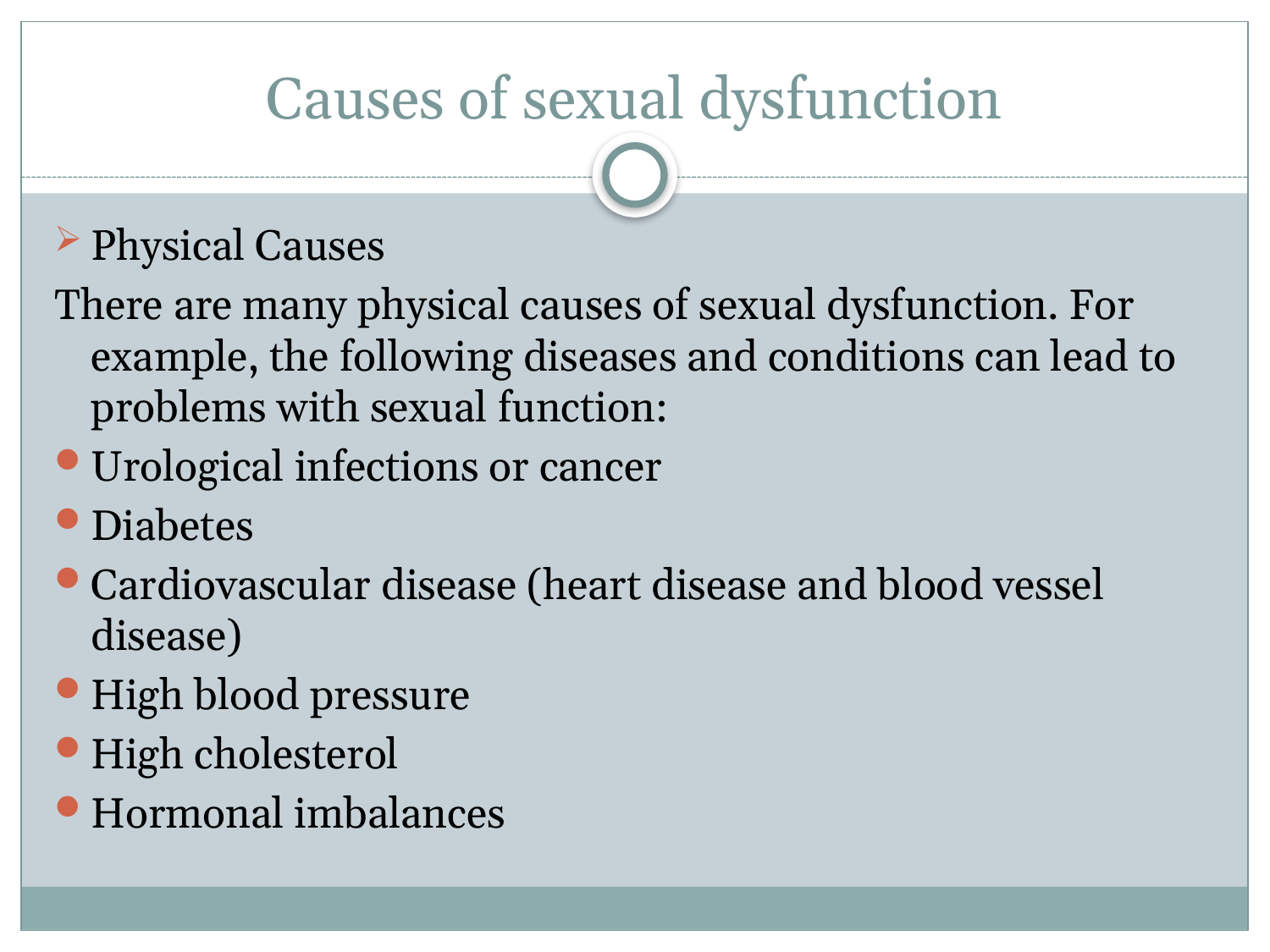

# Causes of sexual dysfunction
Physical Causes
There are many physical causes of sexual dysfunction. For example, the following diseases and conditions can lead to problems with sexual function:
Urological infections or cancer
Diabetes
Cardiovascular disease (heart disease and blood vessel disease)
High blood pressure
High cholesterol
Hormonal imbalances